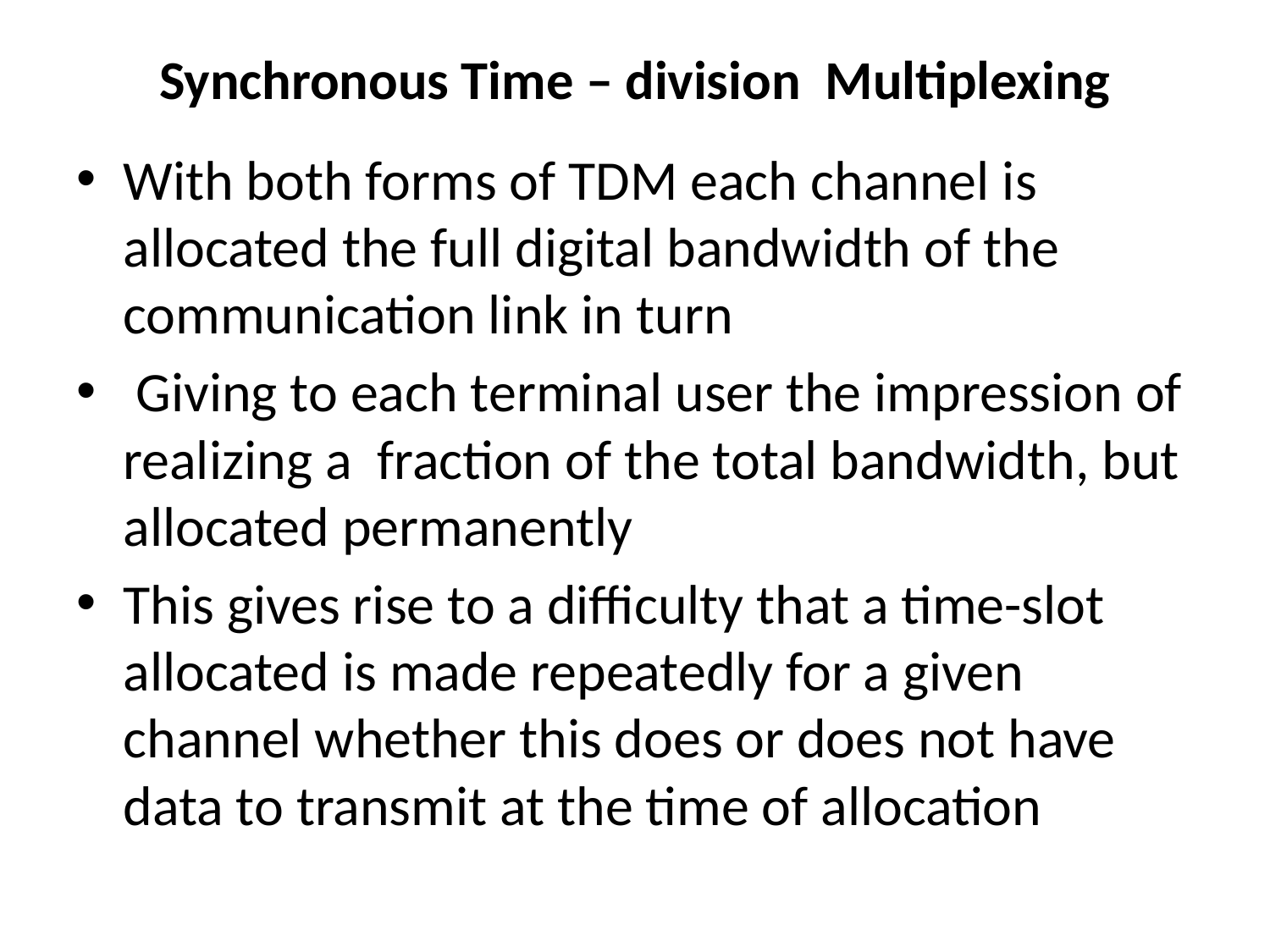

# Synchronous Time – division  Multiplexing
With both forms of TDM each channel is allocated the full digital bandwidth of the communication link in turn
 Giving to each terminal user the impression of realizing a  fraction of the total bandwidth, but allocated permanently
This gives rise to a difficulty that a time-slot allocated is made repeatedly for a given channel whether this does or does not have data to transmit at the time of allocation